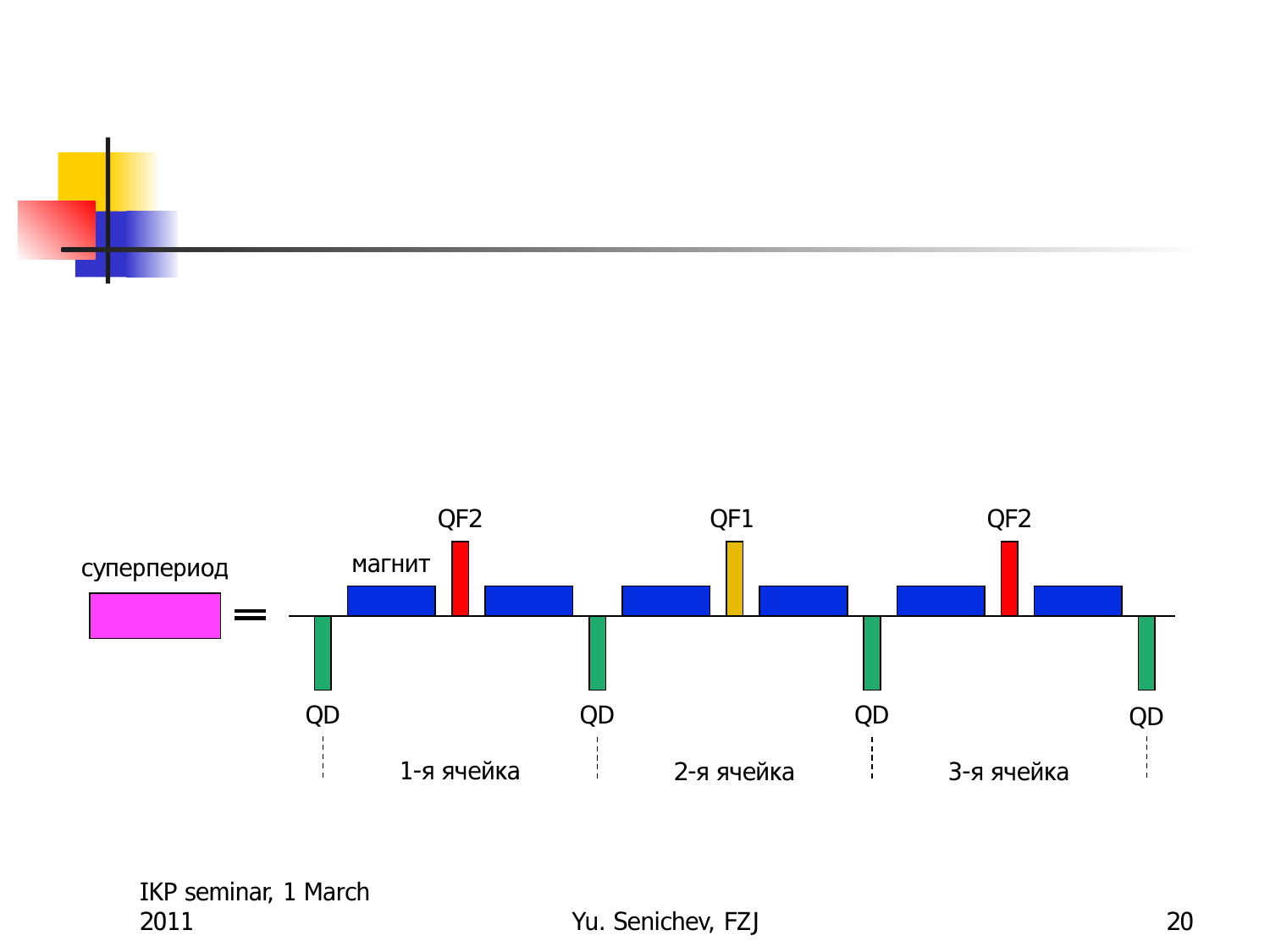

#
QF2
QF2
QF1
магнит

суперпериод

QD
QD
QD
QD
1-я ячейка
2-я ячейка
3-я ячейка
IKP seminar, 1 March 2011
Yu. Senichev, FZJ
20